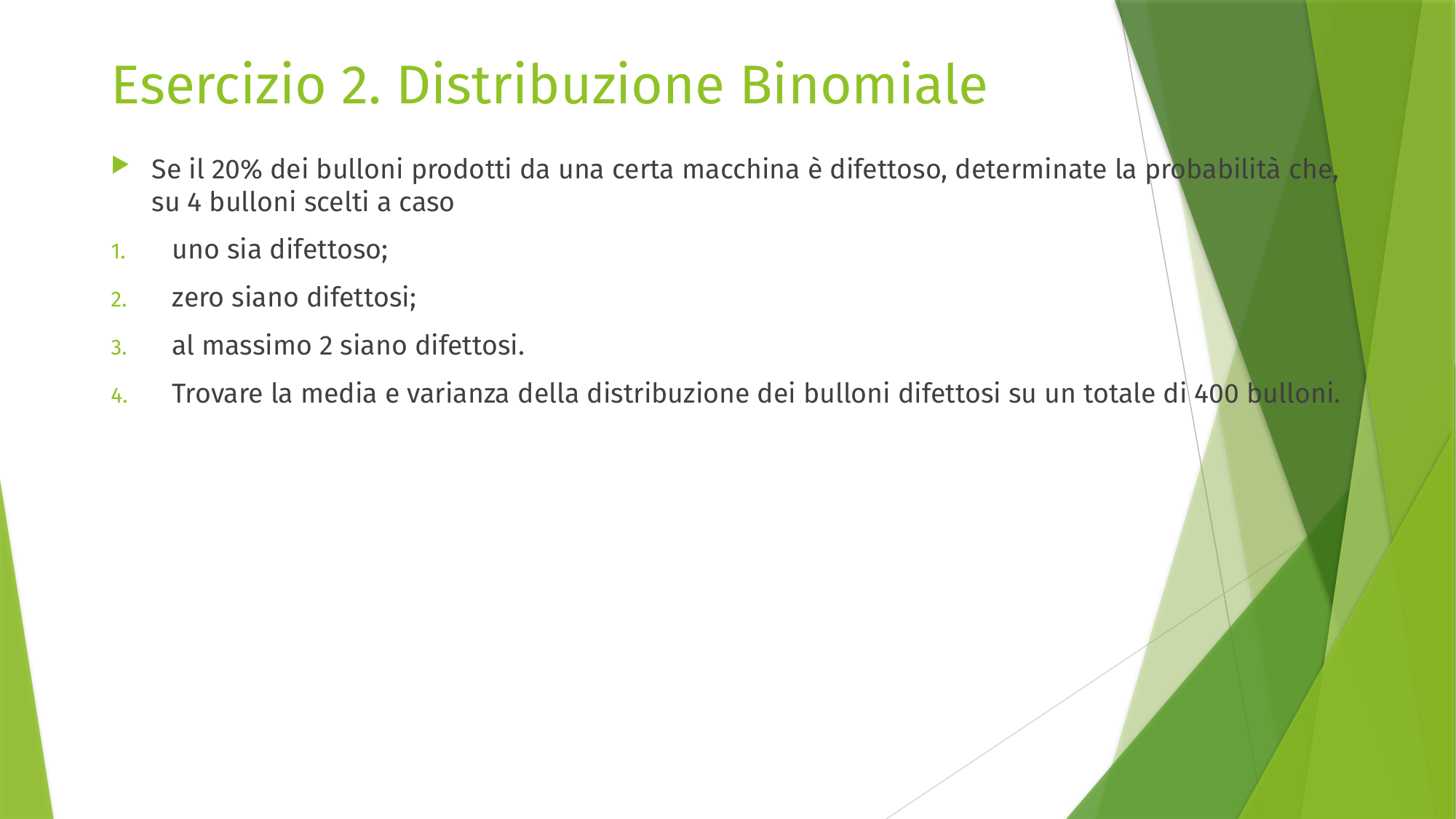

# Esercizio 2. Distribuzione Binomiale
Se il 20% dei bulloni prodotti da una certa macchina è difettoso, determinate la probabilità che, su 4 bulloni scelti a caso
uno sia difettoso;
zero siano difettosi;
al massimo 2 siano difettosi.
Trovare la media e varianza della distribuzione dei bulloni difettosi su un totale di 400 bulloni.